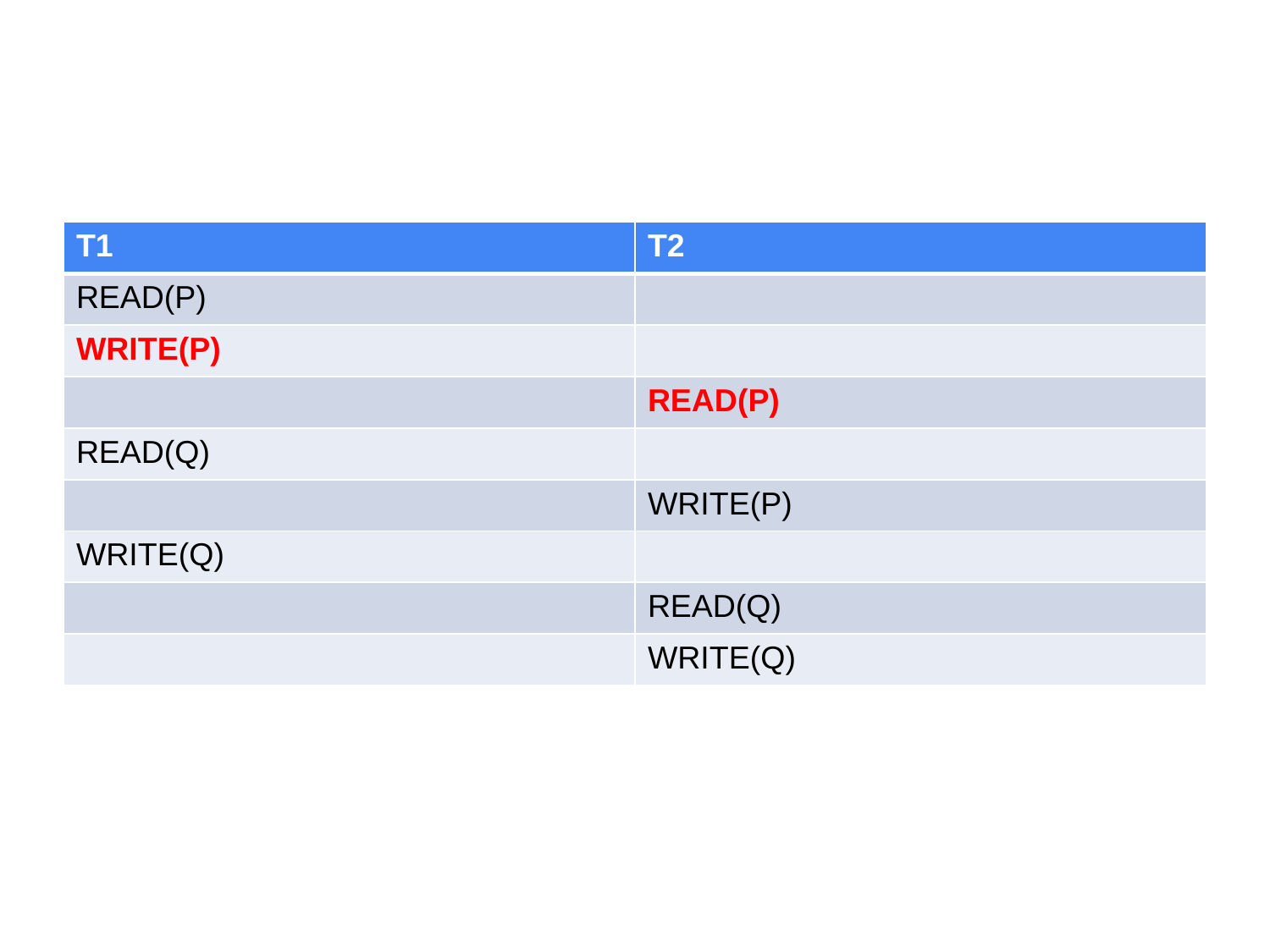

#
| T1 | T2 |
| --- | --- |
| READ(P) |  |
| WRITE(P) |  |
|  | READ(P) |
| READ(Q) |  |
|  | WRITE(P) |
| WRITE(Q) |  |
|  | READ(Q) |
|  | WRITE(Q) |